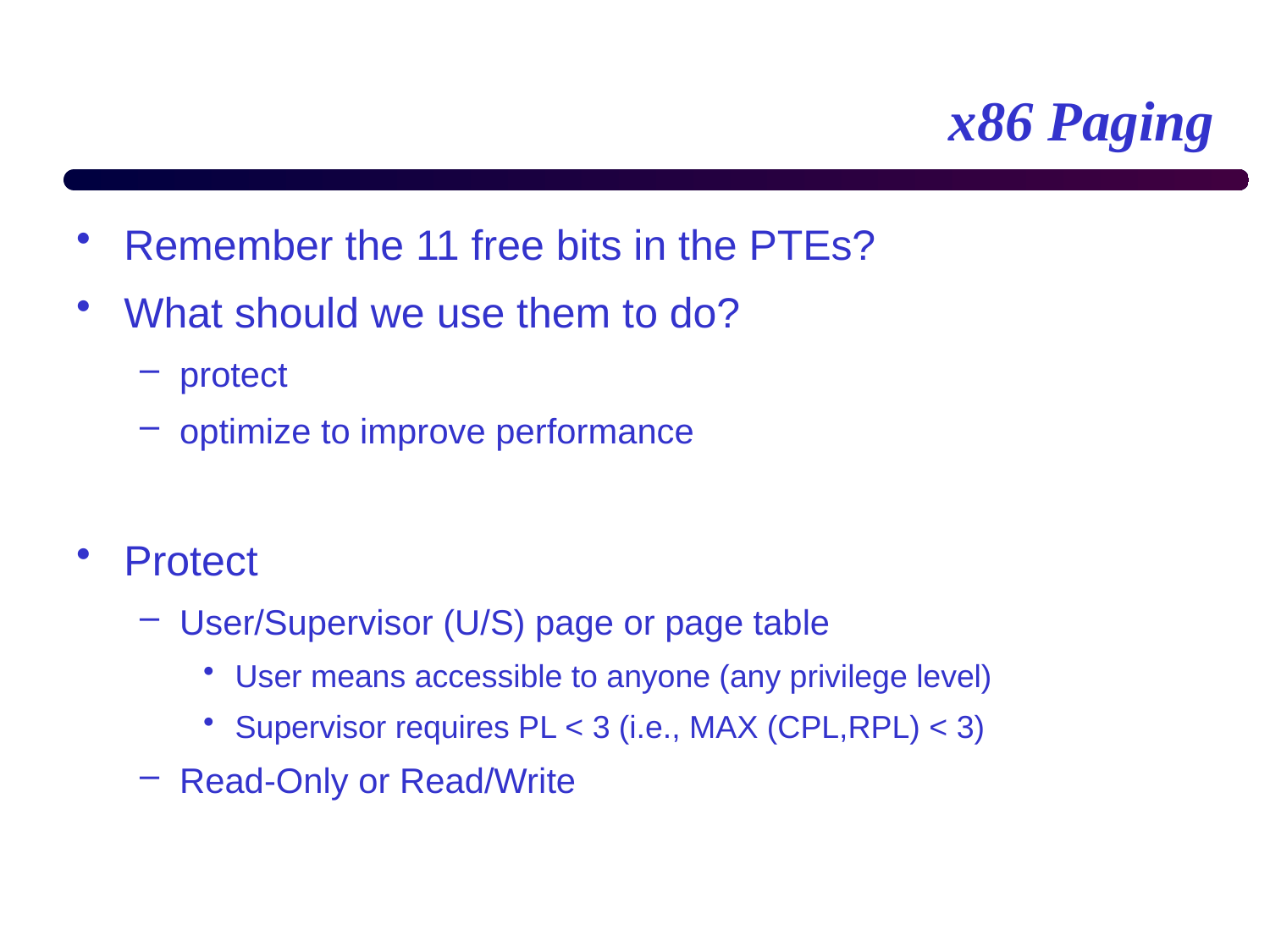

# x86 Paging
Remember the 11 free bits in the PTEs?
What should we use them to do?
protect
optimize to improve performance

Protect
User/Supervisor (U/S) page or page table
User means accessible to anyone (any privilege level)
Supervisor requires PL < 3 (i.e., MAX (CPL,RPL) < 3)
Read-Only or Read/Write